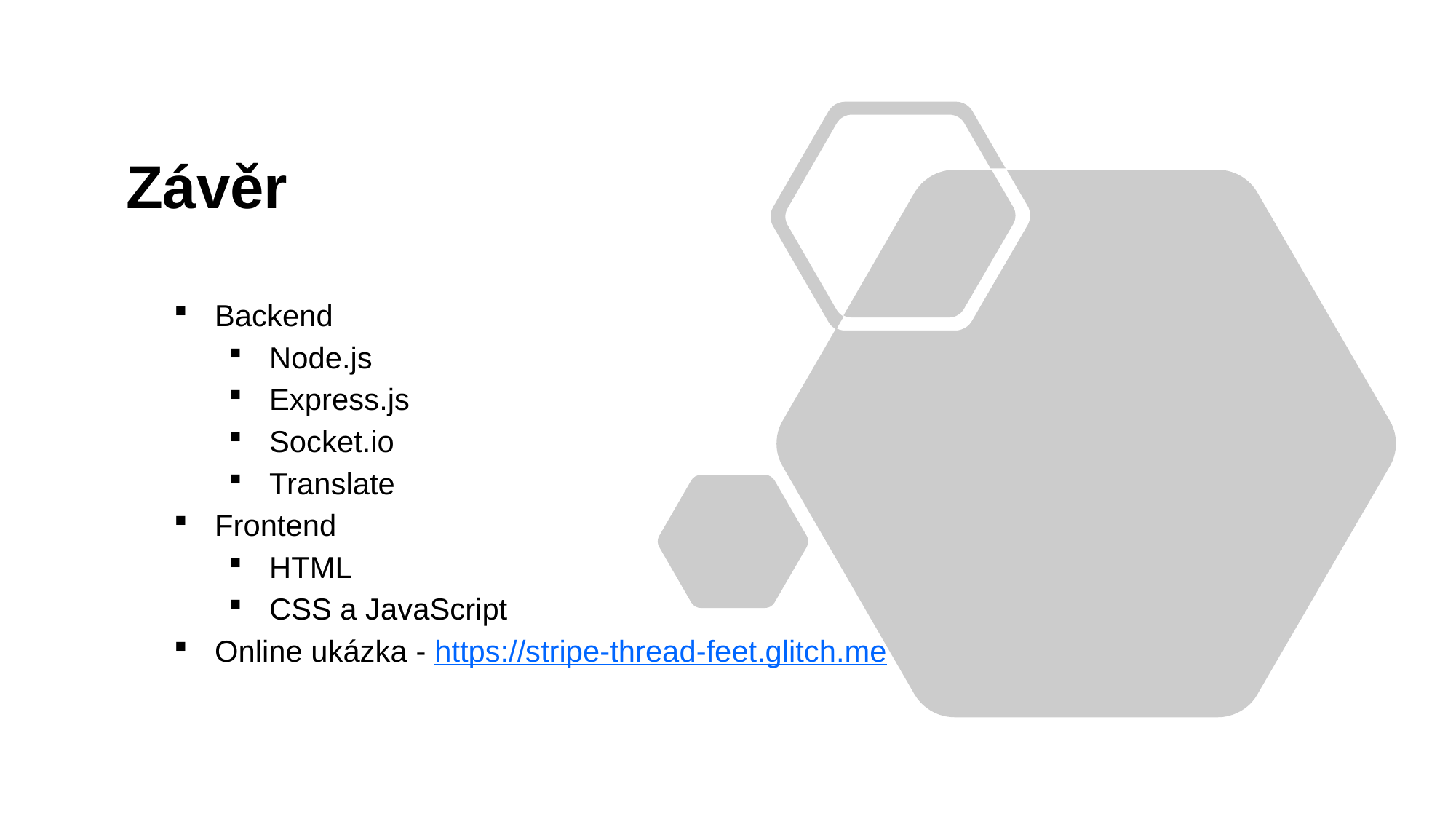

# Závěr

Backend
Node.js
Express.js
Socket.io
Translate
Frontend
HTML
CSS a JavaScript
Online ukázka - https://stripe-thread-feet.glitch.me